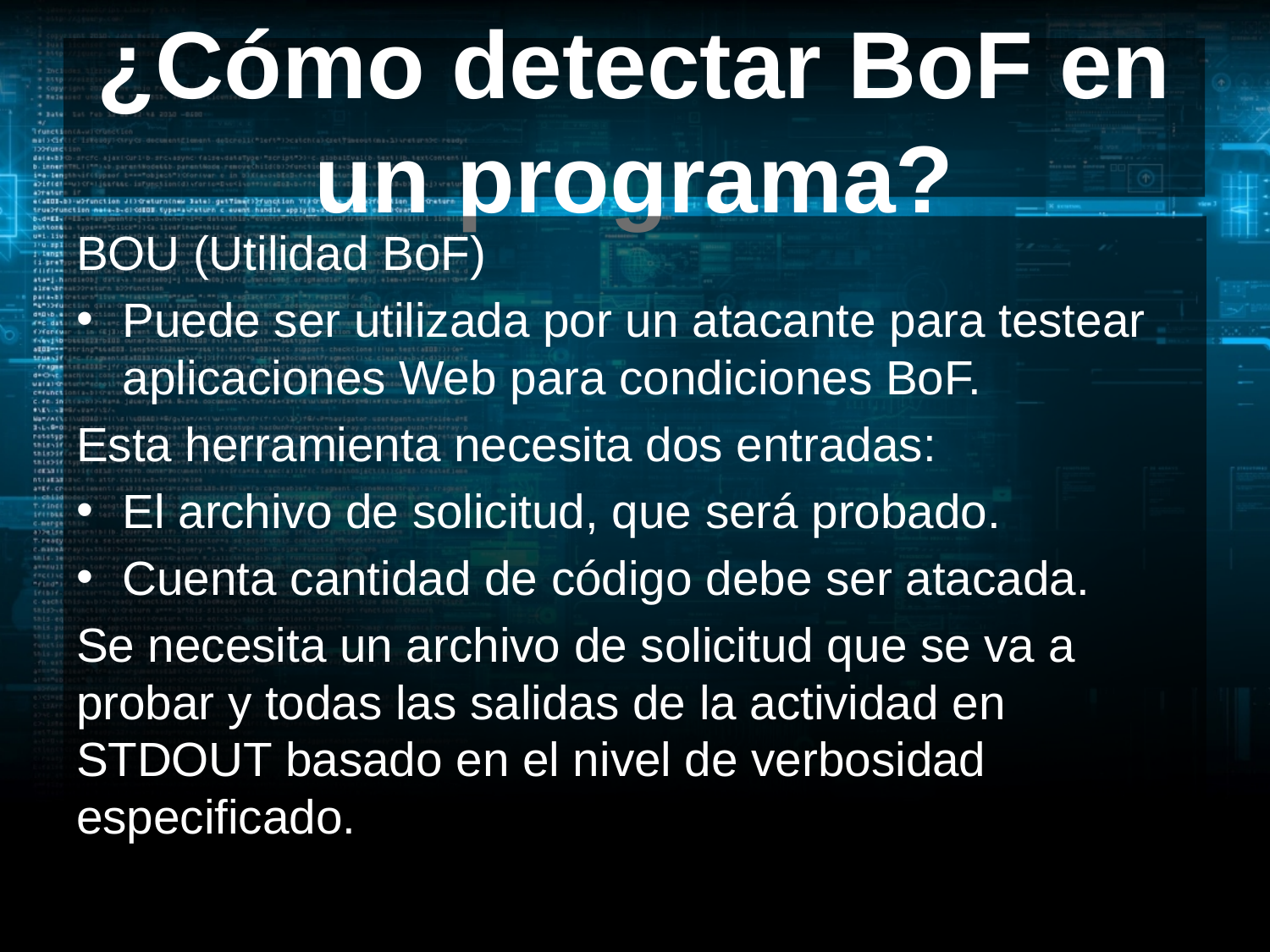

# ¿Cómo detectar BoF en un programa?
BOU (Utilidad BoF)
Puede ser utilizada por un atacante para testear aplicaciones Web para condiciones BoF.
Esta herramienta necesita dos entradas:
El archivo de solicitud, que será probado.
Cuenta cantidad de código debe ser atacada.
Se necesita un archivo de solicitud que se va a probar y todas las salidas de la actividad en STDOUT basado en el nivel de verbosidad especificado.